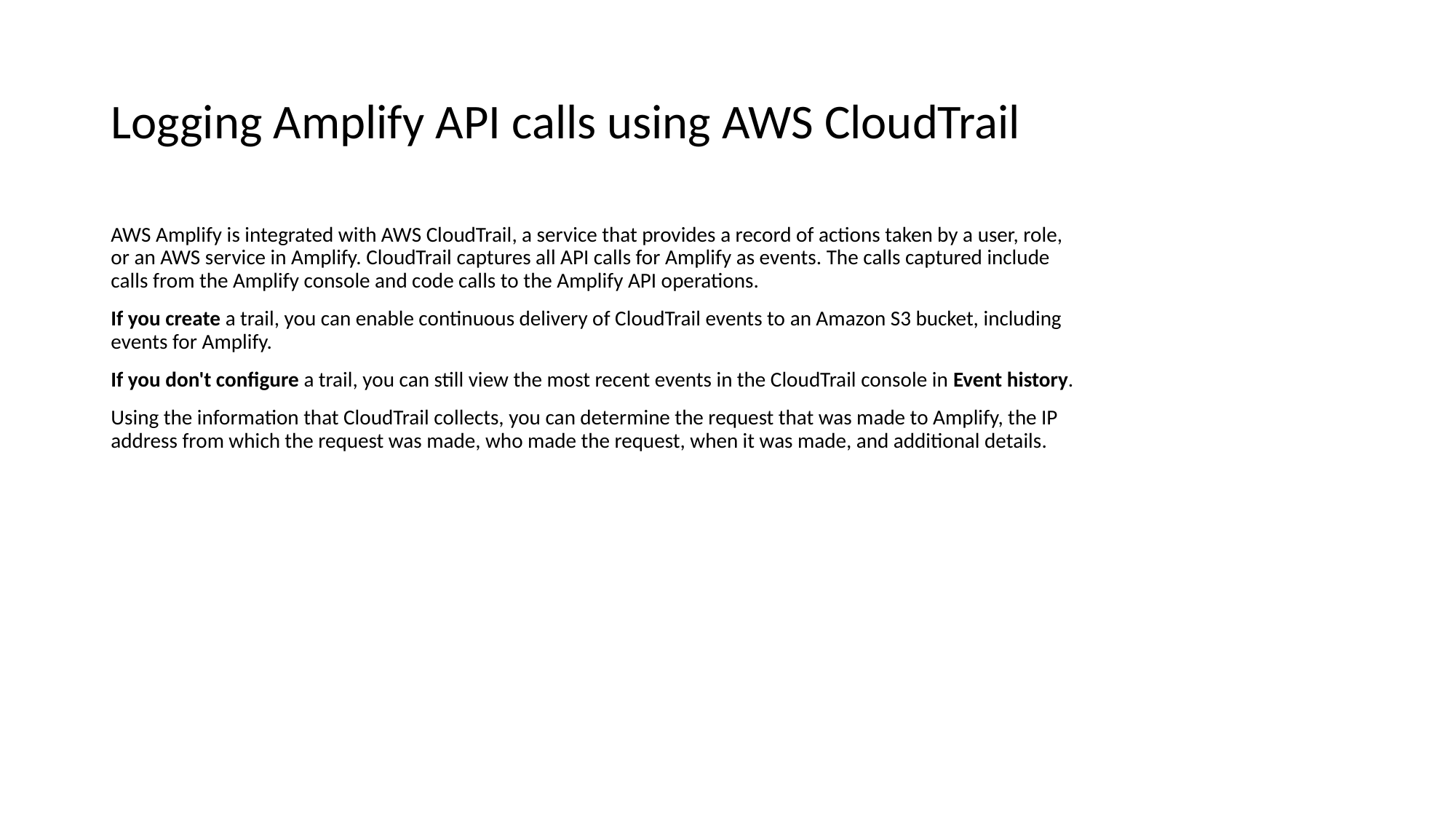

# Logging Amplify API calls using AWS CloudTrail
AWS Amplify is integrated with AWS CloudTrail, a service that provides a record of actions taken by a user, role, or an AWS service in Amplify. CloudTrail captures all API calls for Amplify as events. The calls captured include calls from the Amplify console and code calls to the Amplify API operations.
If you create a trail, you can enable continuous delivery of CloudTrail events to an Amazon S3 bucket, including events for Amplify.
If you don't configure a trail, you can still view the most recent events in the CloudTrail console in Event history.
Using the information that CloudTrail collects, you can determine the request that was made to Amplify, the IP address from which the request was made, who made the request, when it was made, and additional details.